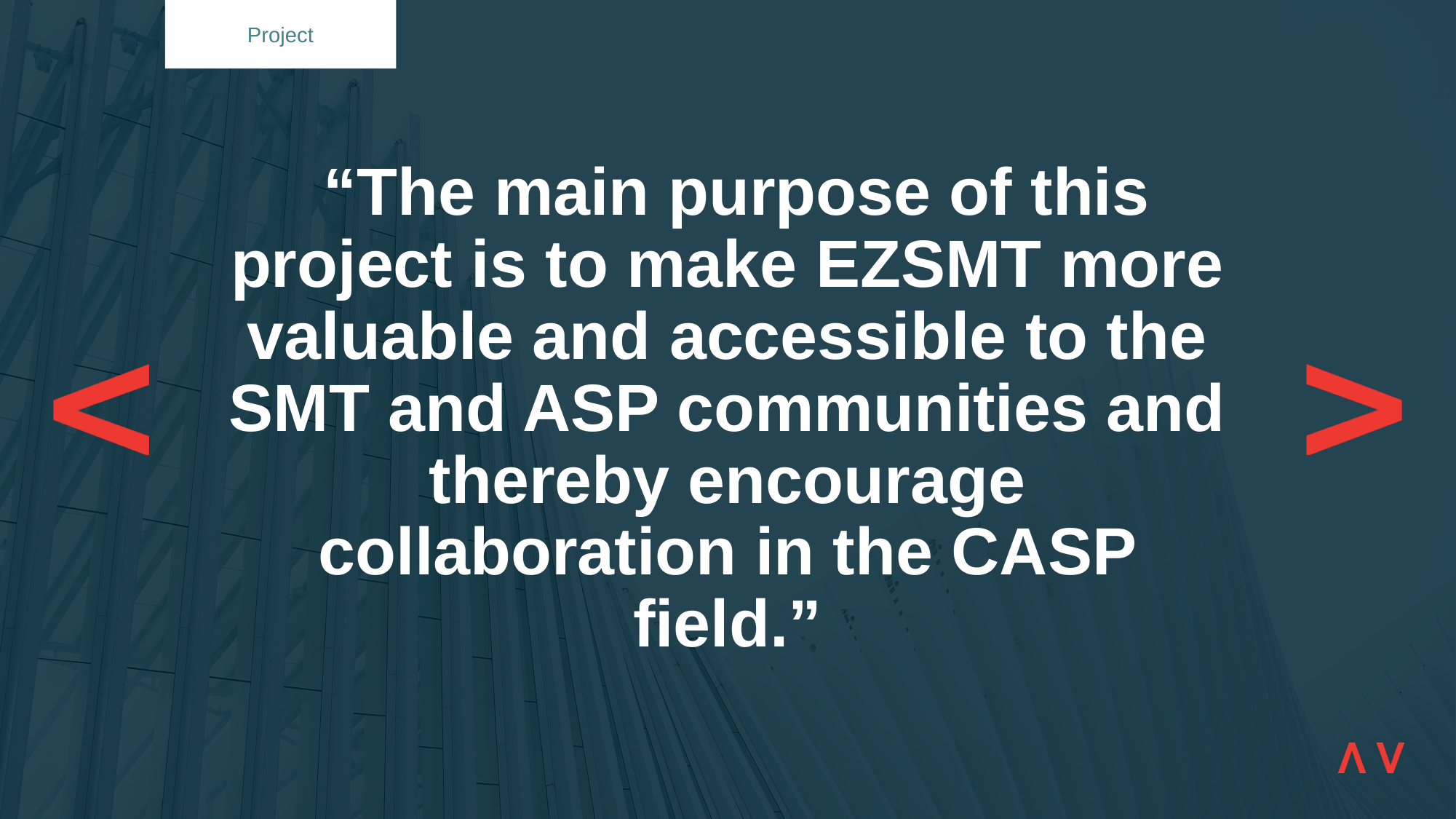

Project
# “The main purpose of this project is to make EZSMT more valuable and accessible to the SMT and ASP communities and thereby encourage collaboration in the CASP field.”